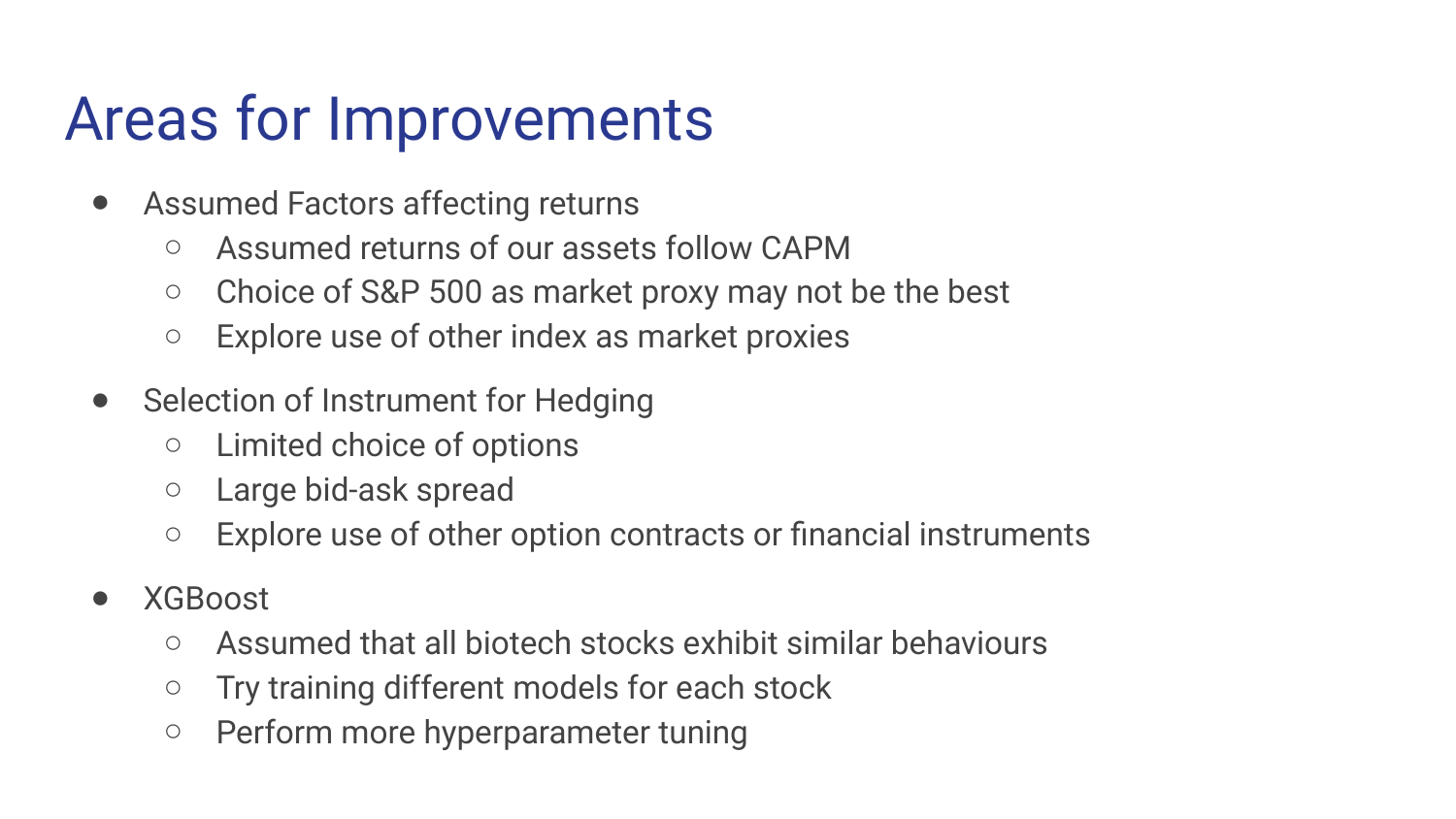

# Areas for Improvements
Assumed Factors affecting returns
Assumed returns of our assets follow CAPM
Choice of S&P 500 as market proxy may not be the best
Explore use of other index as market proxies

Selection of Instrument for Hedging
Limited choice of options
Large bid-ask spread
Explore use of other option contracts or financial instruments

XGBoost
Assumed that all biotech stocks exhibit similar behaviours
Try training different models for each stock
Perform more hyperparameter tuning